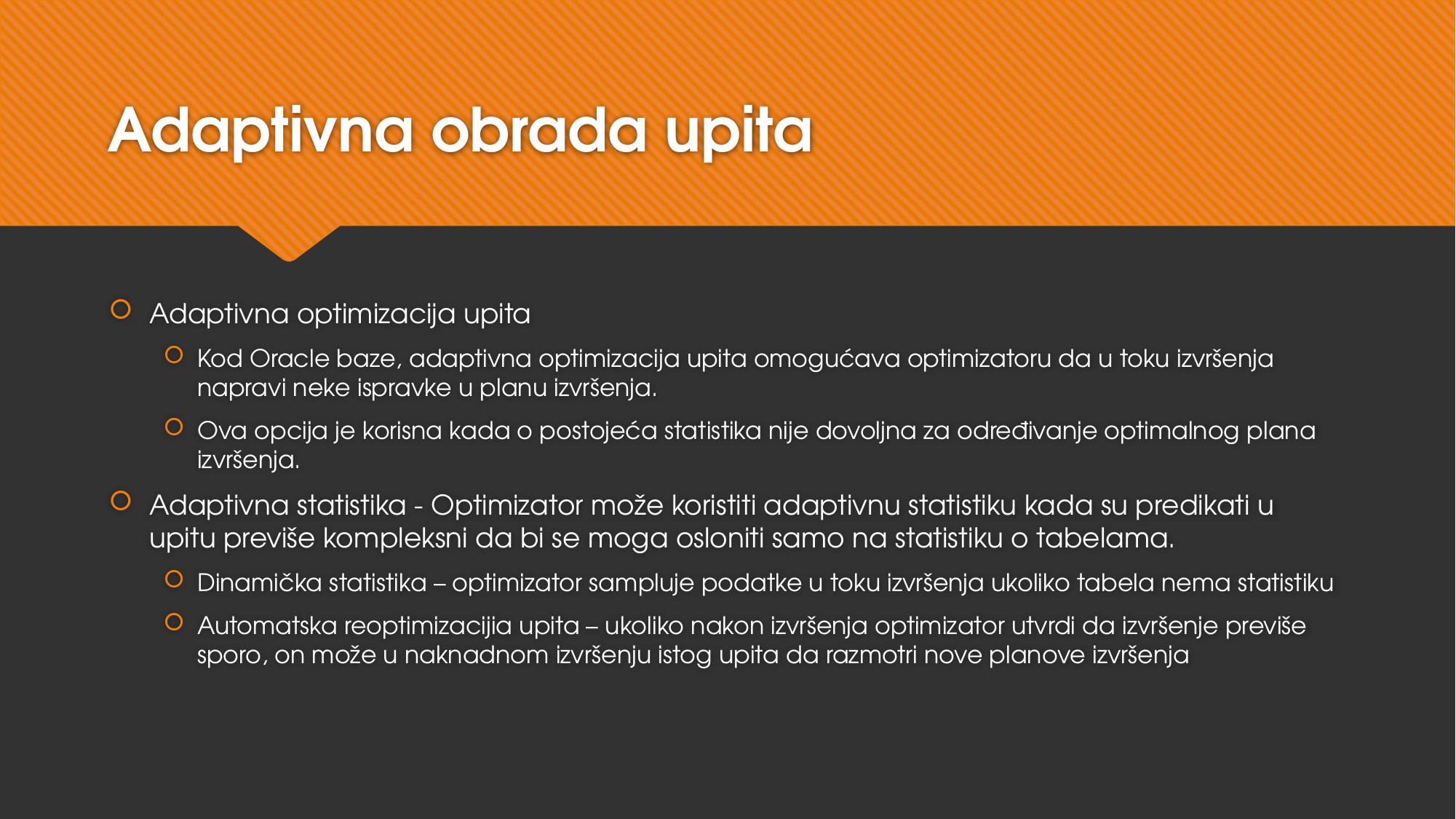

# Adaptivna obrada upita
Adaptivna optimizacija upita
Kod Oracle baze, adaptivna optimizacija upita omogućava optimizatoru da u toku izvršenja napravi neke ispravke u planu izvršenja.
Ova opcija je korisna kada o postojeća statistika nije dovoljna za određivanje optimalnog plana izvršenja.
Adaptivna statistika - Optimizator može koristiti adaptivnu statistiku kada su predikati u upitu previše kompleksni da bi se moga osloniti samo na statistiku o tabelama.
Dinamička statistika – optimizator sampluje podatke u toku izvršenja ukoliko tabela nema statistiku
Automatska reoptimizacijia upita – ukoliko nakon izvršenja optimizator utvrdi da izvršenje previše sporo, on može u naknadnom izvršenju istog upita da razmotri nove planove izvršenja